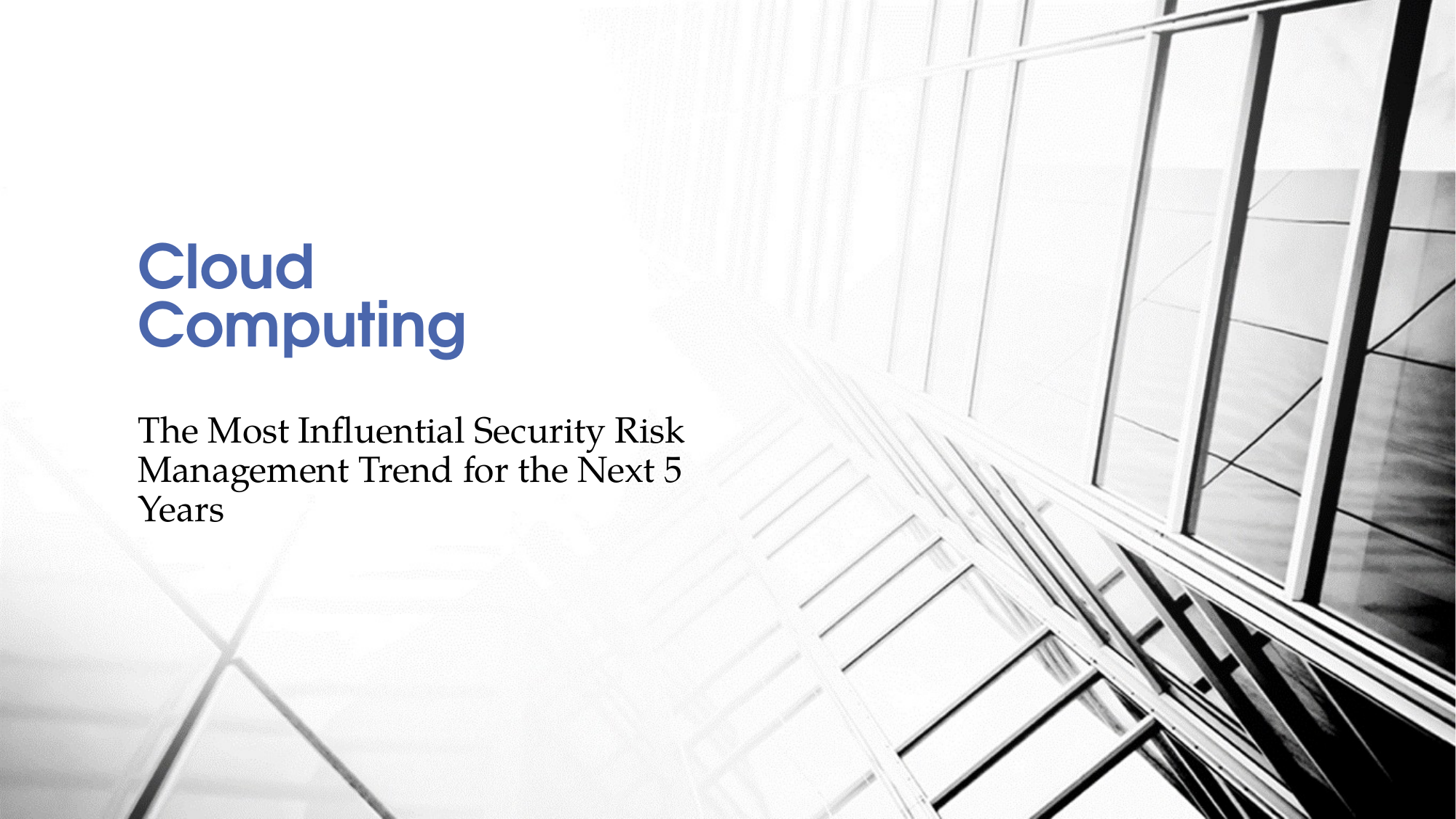

# Cloud Computing
The Most Influential Security Risk Management Trend for the Next 5 Years